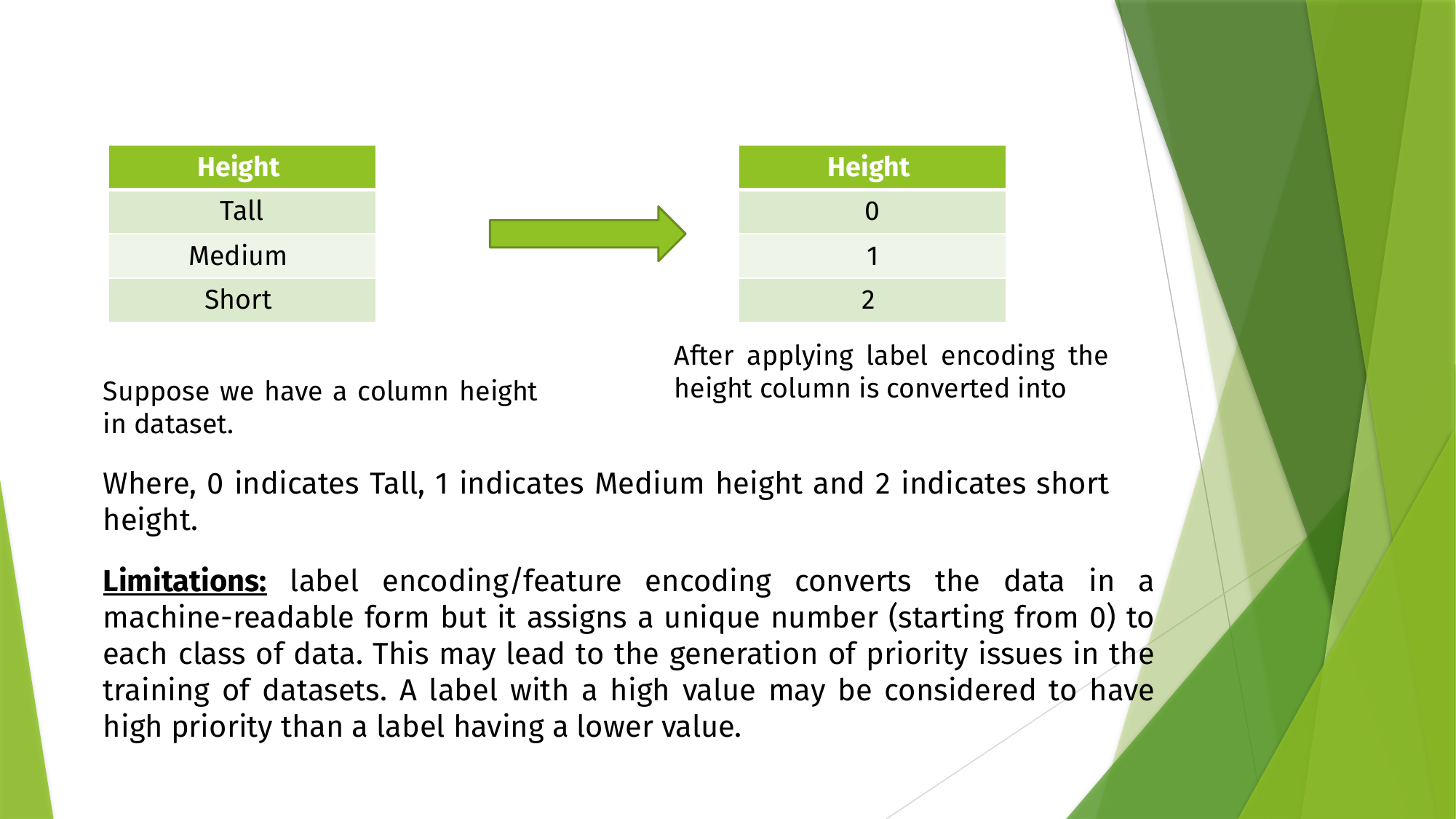

| Height |
| --- |
| Tall |
| Medium |
| Short |
| Height |
| --- |
| 0 |
| 1 |
| 2 |

After applying label encoding the height column is converted into
Suppose we have a column height in dataset.
Where, 0 indicates Tall, 1 indicates Medium height and 2 indicates short height.
Limitations: label encoding/feature encoding converts the data in a machine-readable form but it assigns a unique number (starting from 0) to each class of data. This may lead to the generation of priority issues in the training of datasets. A label with a high value may be considered to have high priority than a label having a lower value.